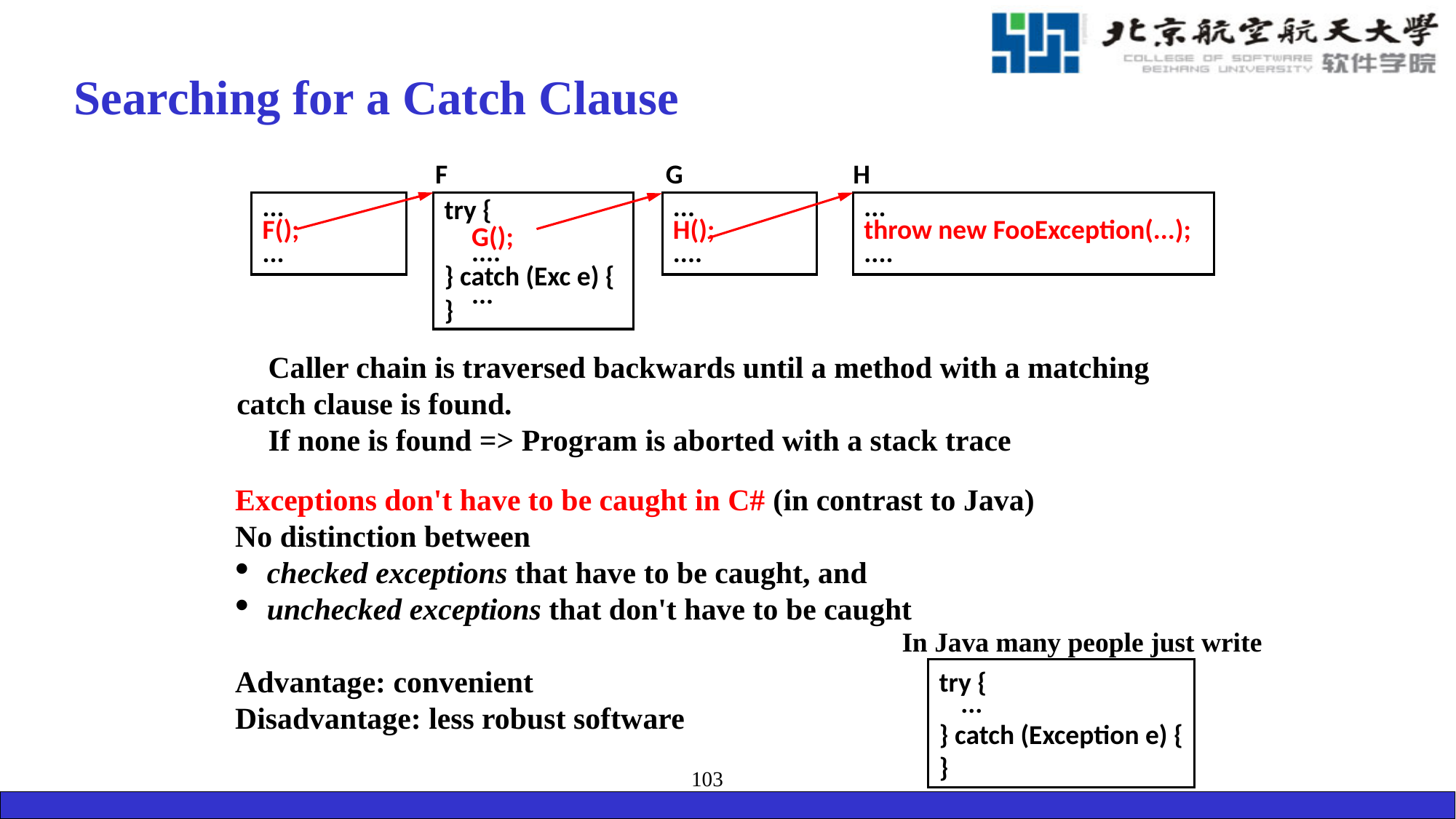

# Searching for a Catch Clause
F
try {
	G();
	....
} catch (Exc e) {
	...
}
G
...
H();
....
H
...
throw new FooException(...);
....
...
F();
...

Caller chain is traversed backwards until a method with a matching catch clause is found.
If none is found => Program is aborted with a stack trace
Exceptions don't have to be caught in C# (in contrast to Java)
No distinction between
checked exceptions that have to be caught, and
unchecked exceptions that don't have to be caught

Advantage: convenient
Disadvantage: less robust software
In Java many people just write
try {
	...
} catch (Exception e) {
}
103